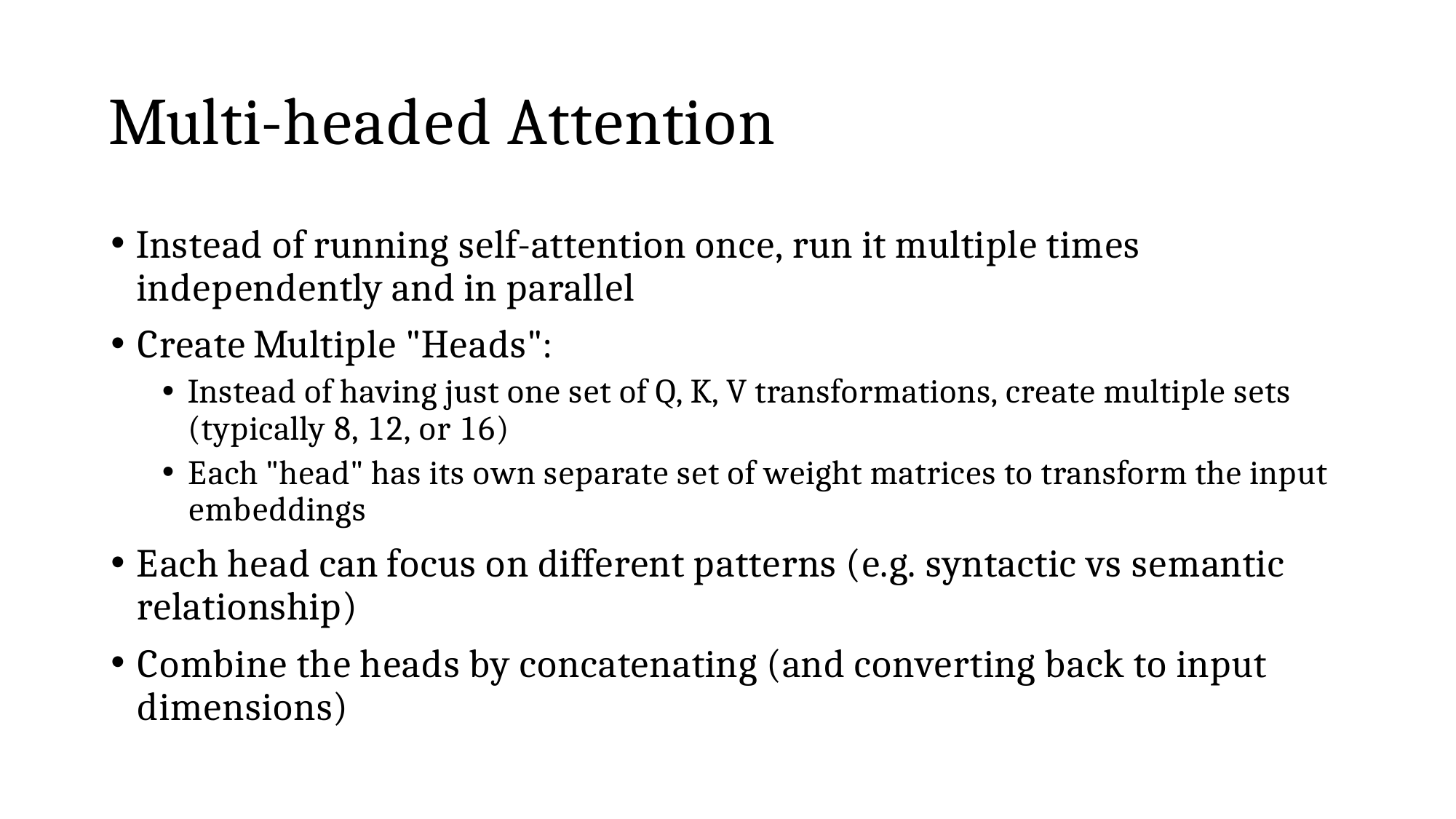

# Multi-headed Attention
Instead of running self-attention once, run it multiple times independently and in parallel
Create Multiple "Heads":
Instead of having just one set of Q, K, V transformations, create multiple sets (typically 8, 12, or 16)
Each "head" has its own separate set of weight matrices to transform the input embeddings
Each head can focus on different patterns (e.g. syntactic vs semantic relationship)
Combine the heads by concatenating (and converting back to input dimensions)